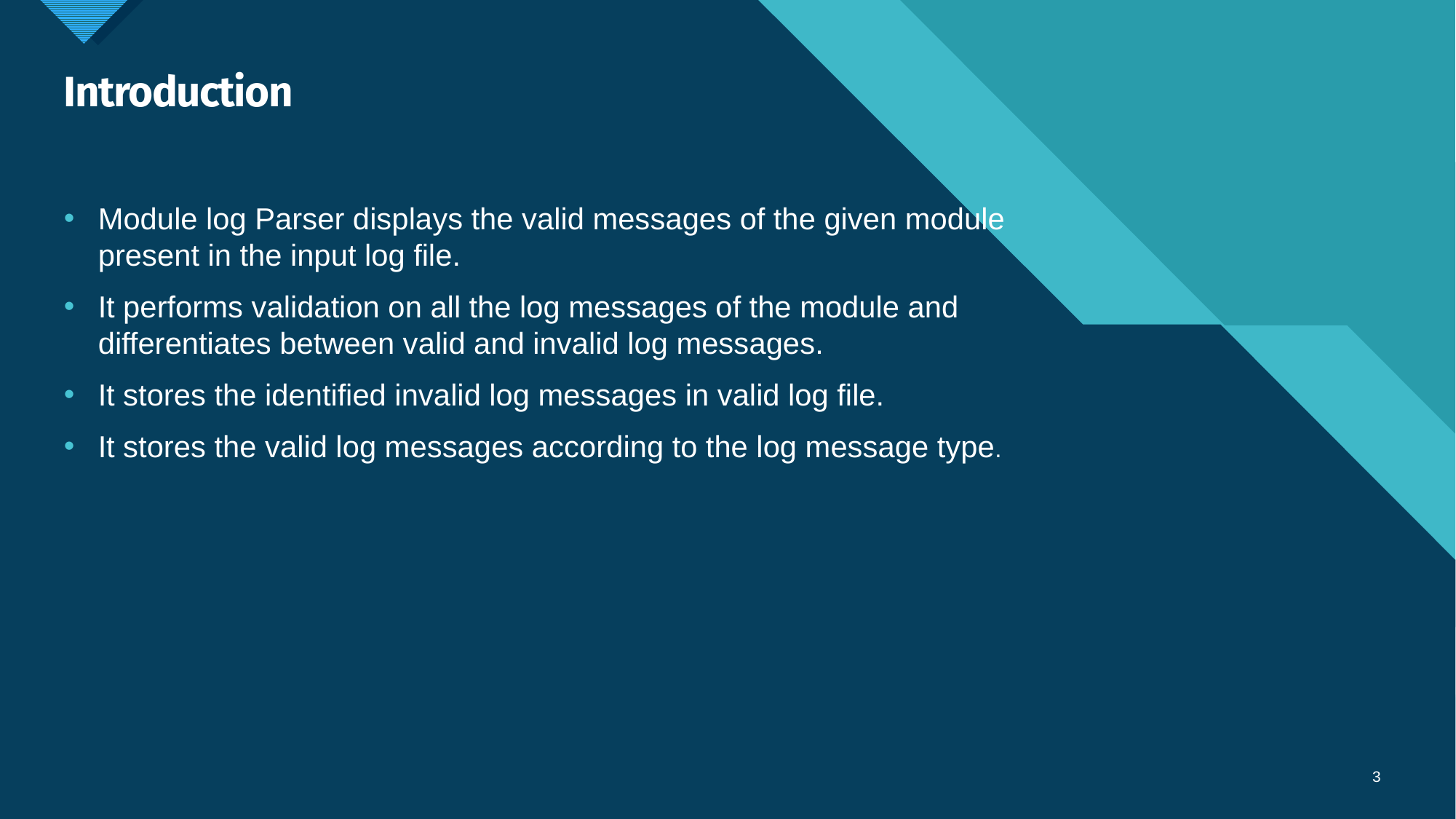

# Introduction
Module log Parser displays the valid messages of the given module present in the input log file.
It performs validation on all the log messages of the module and differentiates between valid and invalid log messages.
It stores the identified invalid log messages in valid log file.
It stores the valid log messages according to the log message type.

3